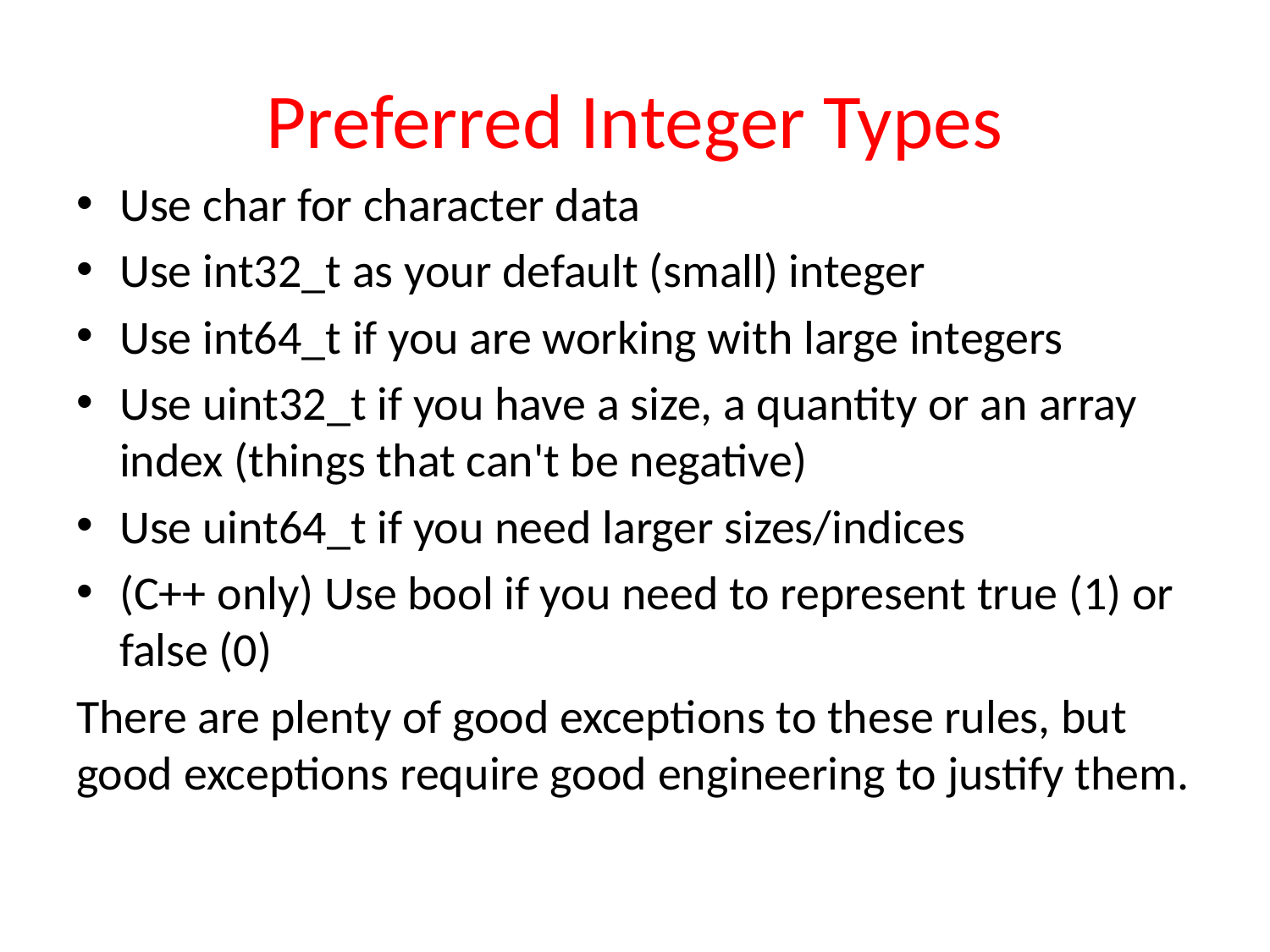

# Preferred Integer Types
Use char for character data
Use int32_t as your default (small) integer
Use int64_t if you are working with large integers
Use uint32_t if you have a size, a quantity or an array index (things that can't be negative)
Use uint64_t if you need larger sizes/indices
(C++ only) Use bool if you need to represent true (1) or false (0)
There are plenty of good exceptions to these rules, but good exceptions require good engineering to justify them.